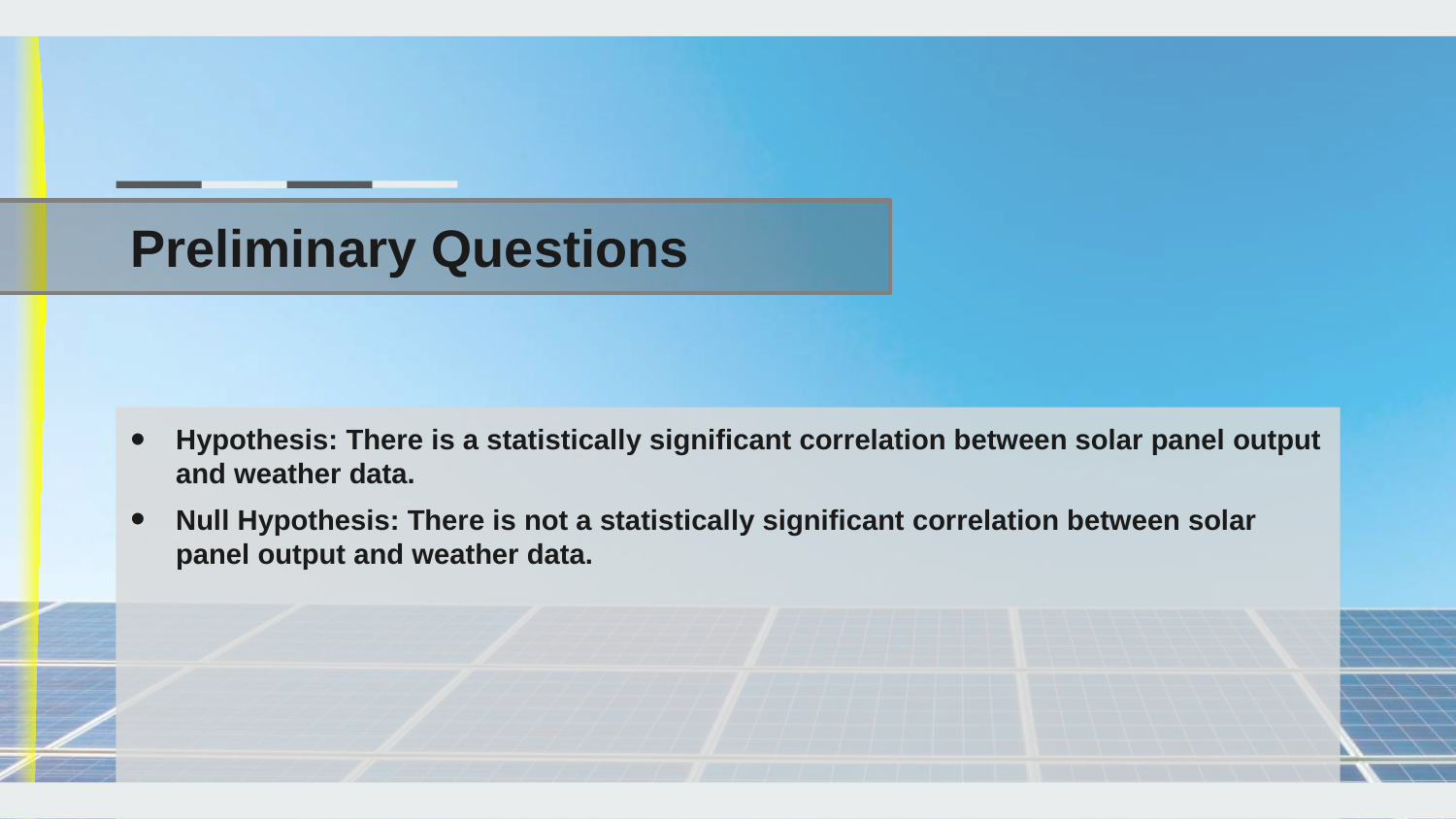

# Preliminary Questions
Hypothesis: There is a statistically significant correlation between solar panel output and weather data.
Null Hypothesis: There is not a statistically significant correlation between solar panel output and weather data.